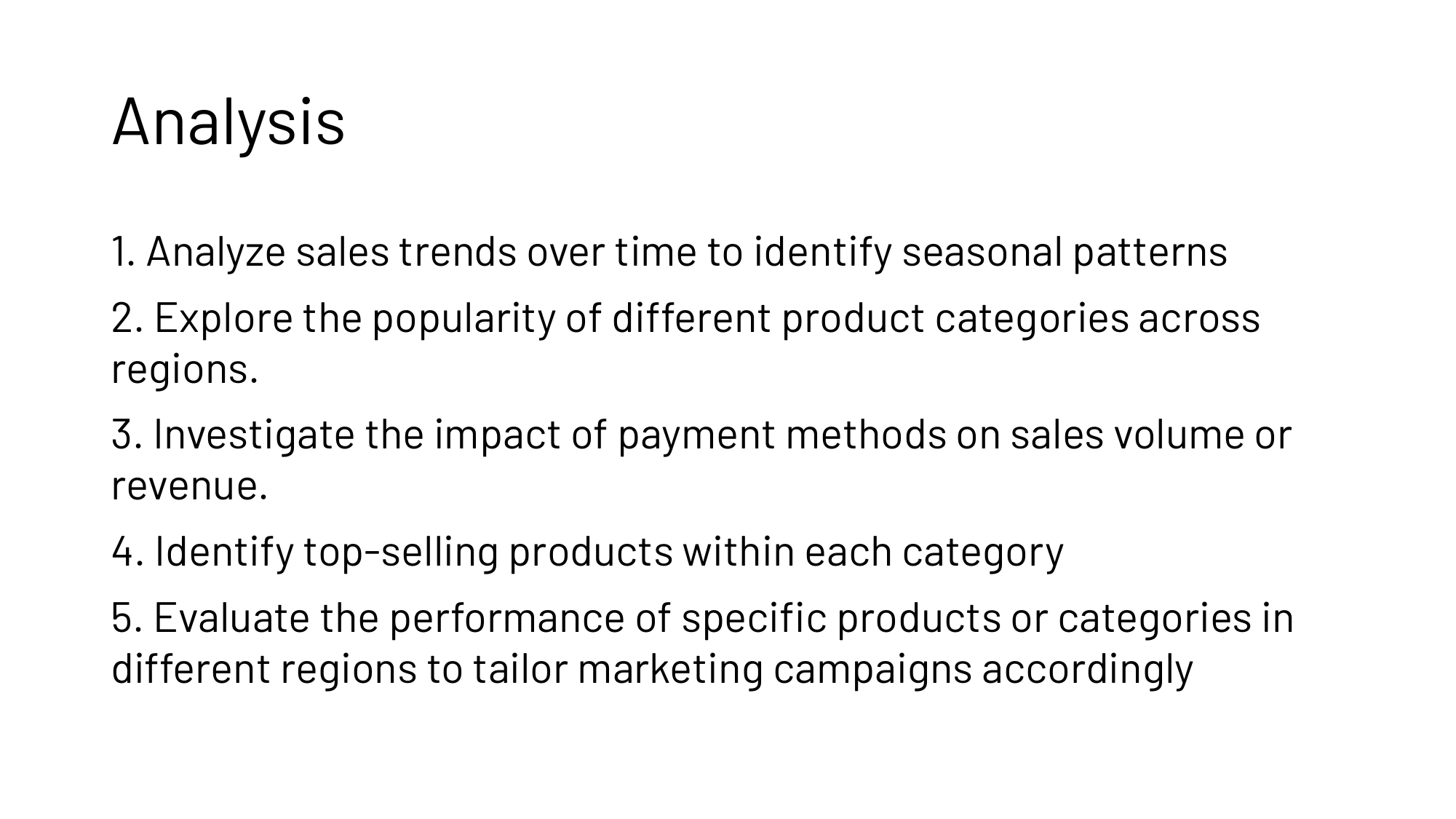

# Analysis
1. Analyze sales trends over time to identify seasonal patterns
2. Explore the popularity of different product categories across regions.
3. Investigate the impact of payment methods on sales volume or revenue.
4. Identify top-selling products within each category
5. Evaluate the performance of specific products or categories in different regions to tailor marketing campaigns accordingly